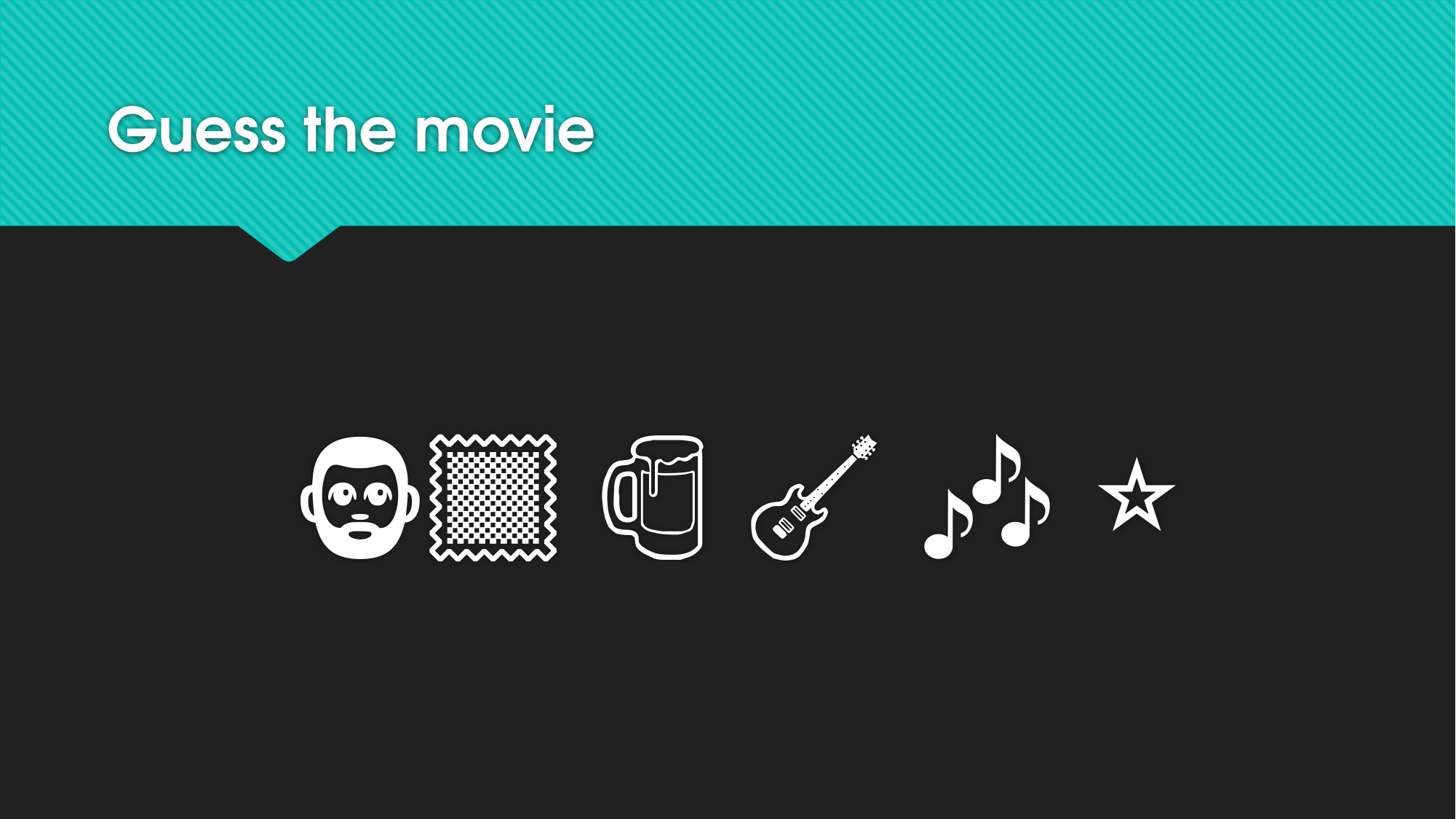

# Guess the movie
     🧔🏽 🍺 🎸 🎶 ⭐️